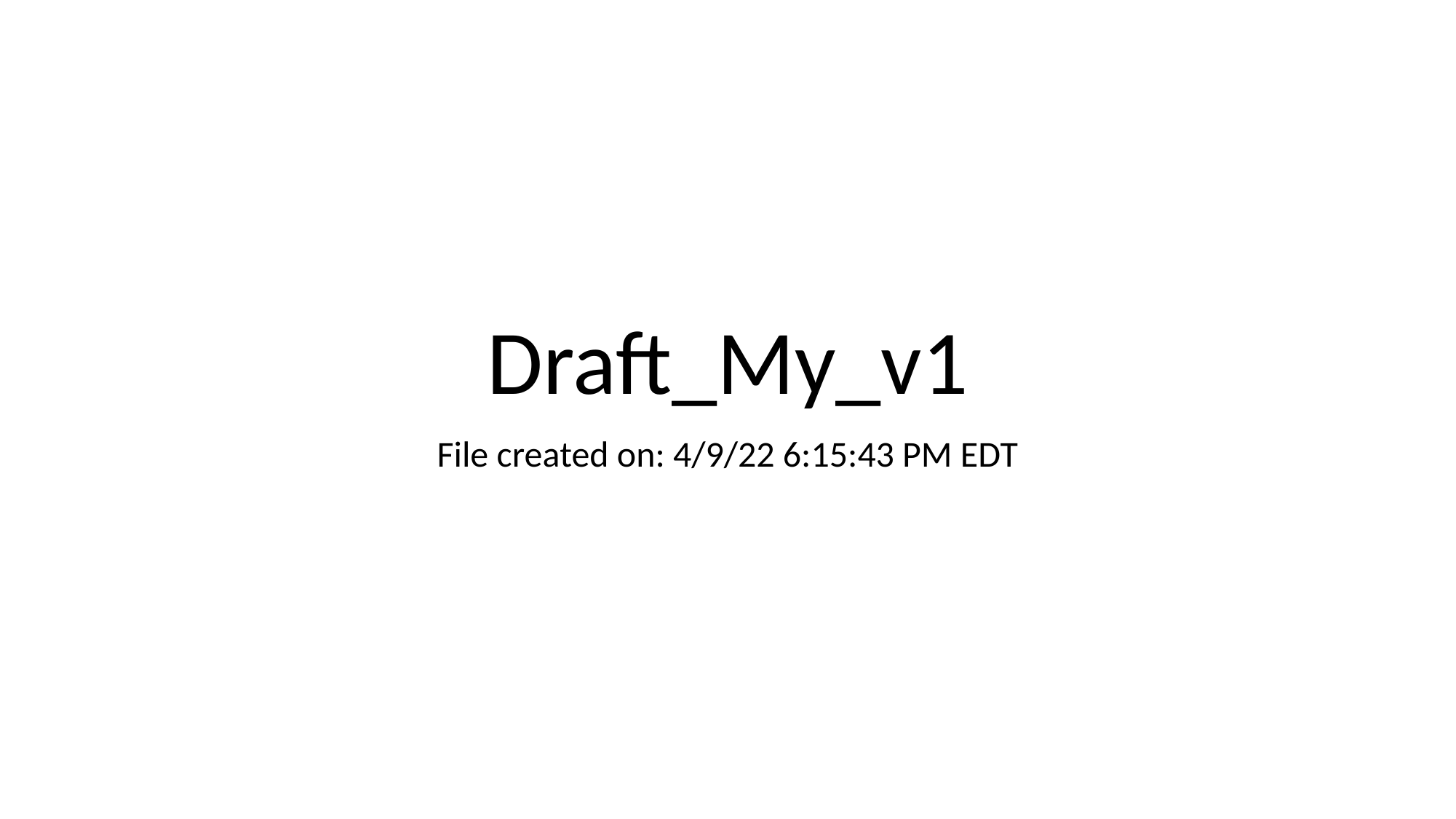

# Draft_My_v1
File created on: 4/9/22 6:15:43 PM EDT